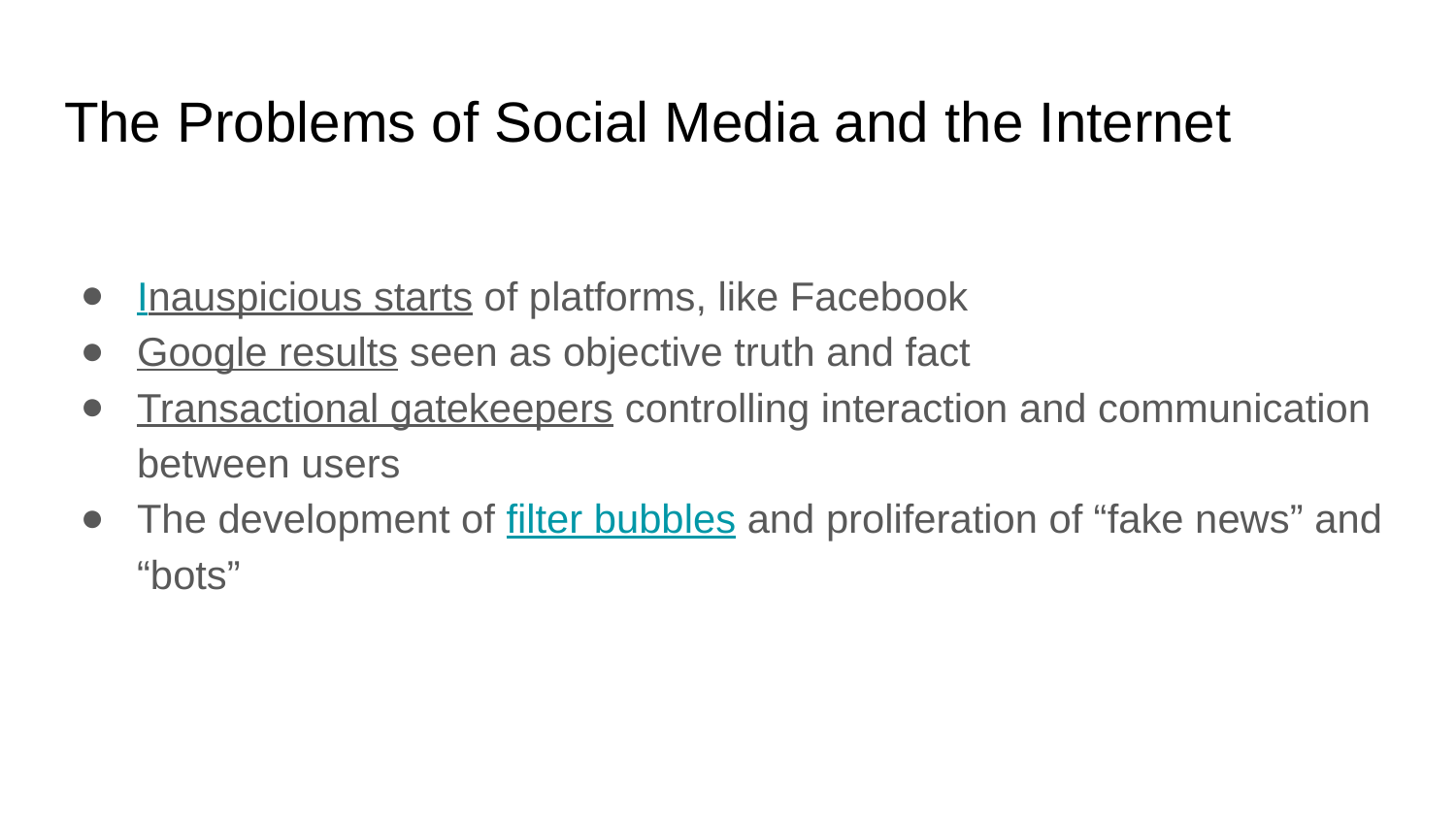

# The Problems of Social Media and the Internet

Inauspicious starts of platforms, like Facebook
Google results seen as objective truth and fact
Transactional gatekeepers controlling interaction and communication between users
The development of filter bubbles and proliferation of “fake news” and “bots”